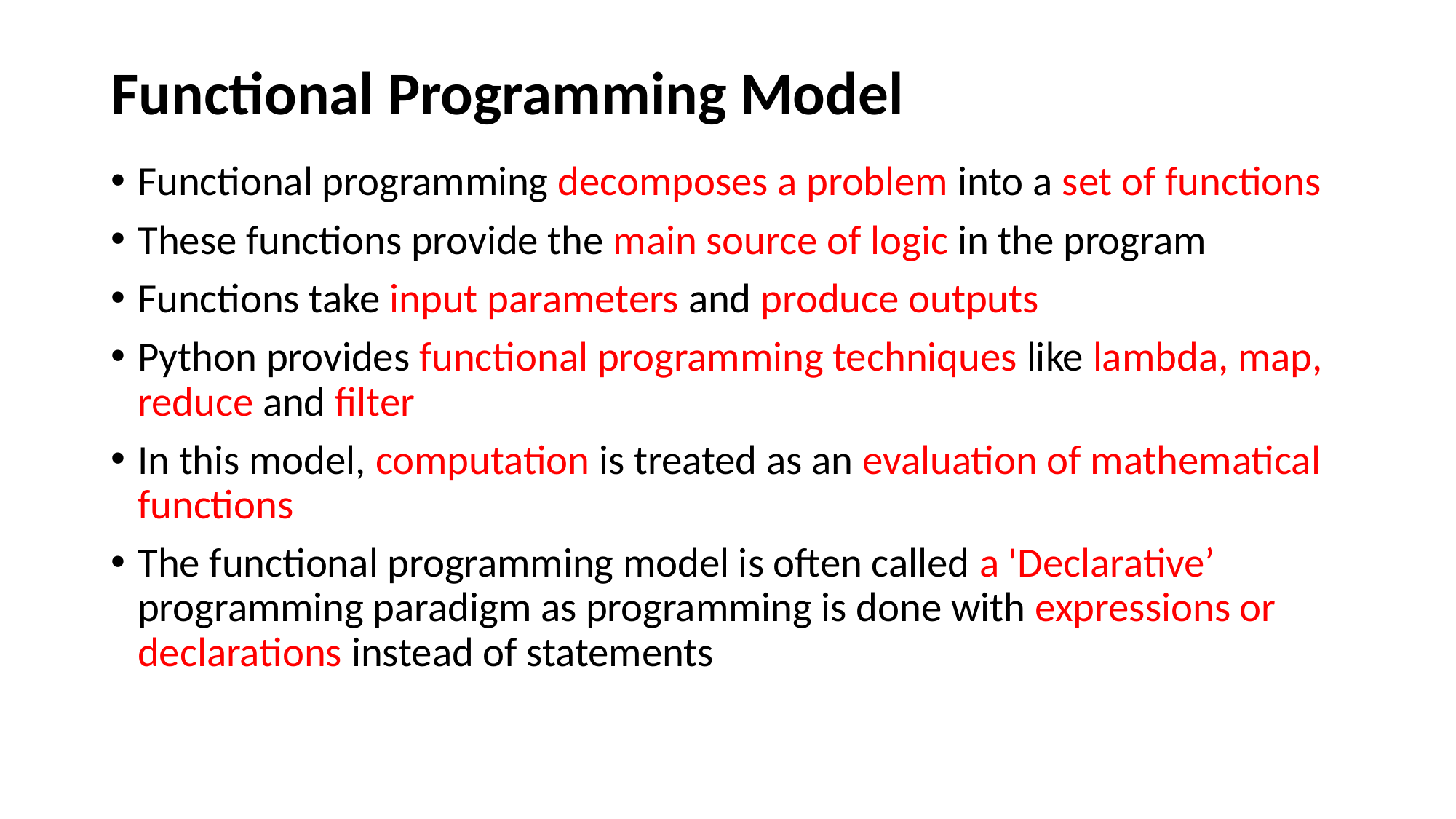

# Functional Programming Model
Functional programming decomposes a problem into a set of functions
These functions provide the main source of logic in the program
Functions take input parameters and produce outputs
Python provides functional programming techniques like lambda, map, reduce and filter
In this model, computation is treated as an evaluation of mathematical functions
The functional programming model is often called a 'Declarative’ programming paradigm as programming is done with expressions or declarations instead of statements